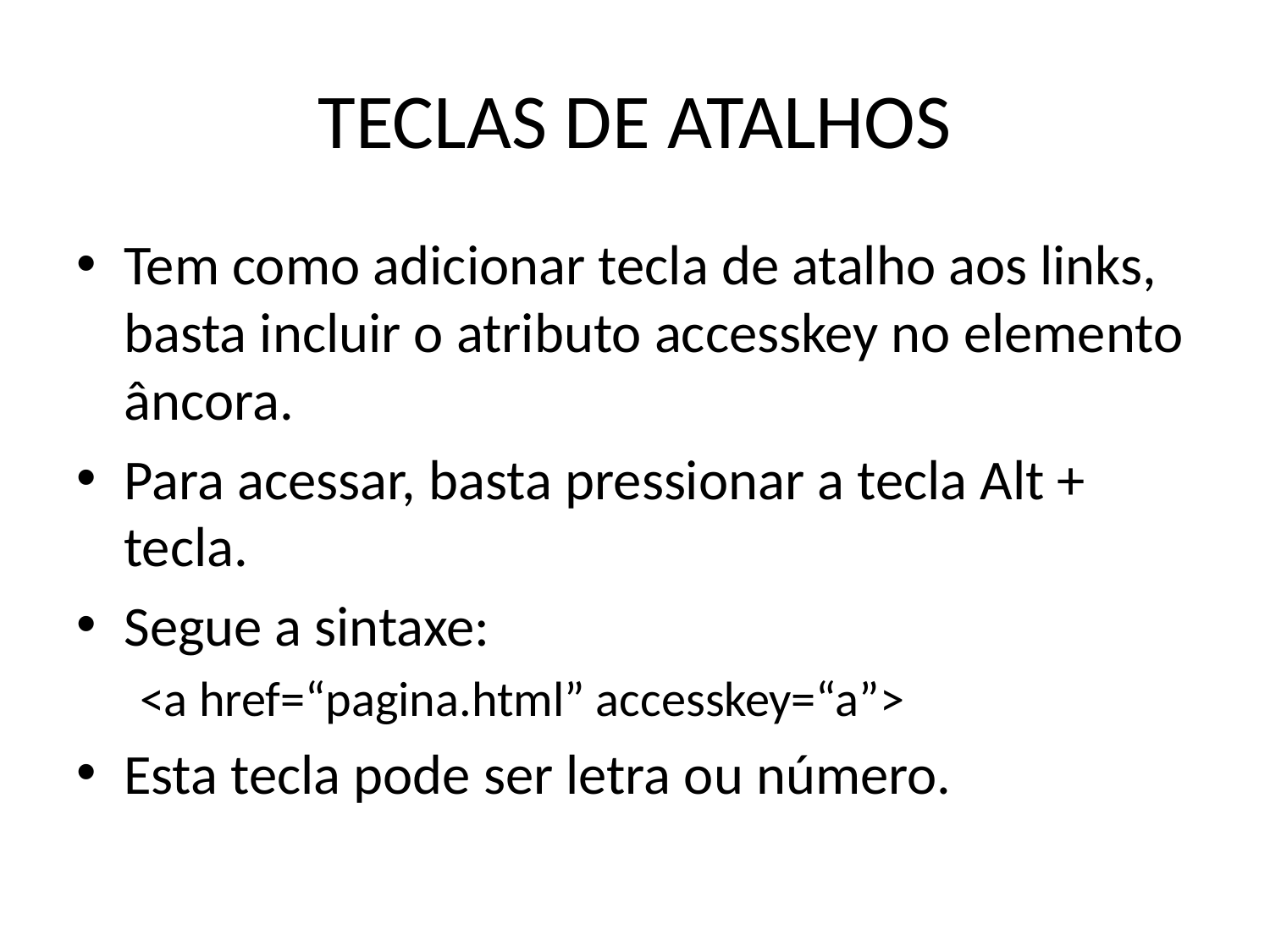

# TECLAS DE ATALHOS
Tem como adicionar tecla de atalho aos links, basta incluir o atributo accesskey no elemento âncora.
Para acessar, basta pressionar a tecla Alt + tecla.
Segue a sintaxe:
<a href=“pagina.html” accesskey=“a”>
Esta tecla pode ser letra ou número.